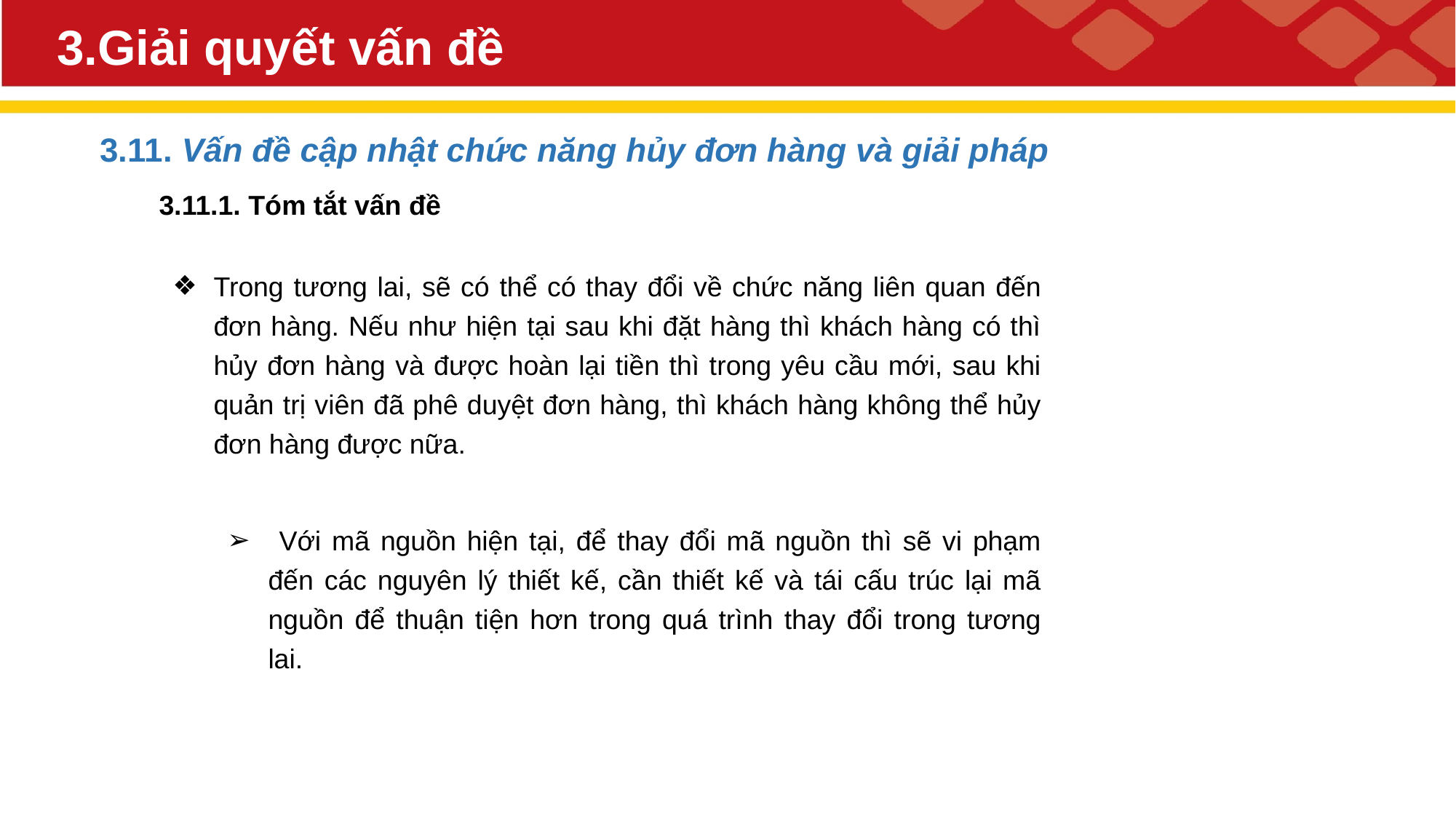

# 3.Giải quyết vấn đề
3.11. Vấn đề cập nhật chức năng hủy đơn hàng và giải pháp
3.11.1. Tóm tắt vấn đề

Trong tương lai, sẽ có thể có thay đổi về chức năng liên quan đến đơn hàng. Nếu như hiện tại sau khi đặt hàng thì khách hàng có thì hủy đơn hàng và được hoàn lại tiền thì trong yêu cầu mới, sau khi quản trị viên đã phê duyệt đơn hàng, thì khách hàng không thể hủy đơn hàng được nữa.

 Với mã nguồn hiện tại, để thay đổi mã nguồn thì sẽ vi phạm đến các nguyên lý thiết kế, cần thiết kế và tái cấu trúc lại mã nguồn để thuận tiện hơn trong quá trình thay đổi trong tương lai.